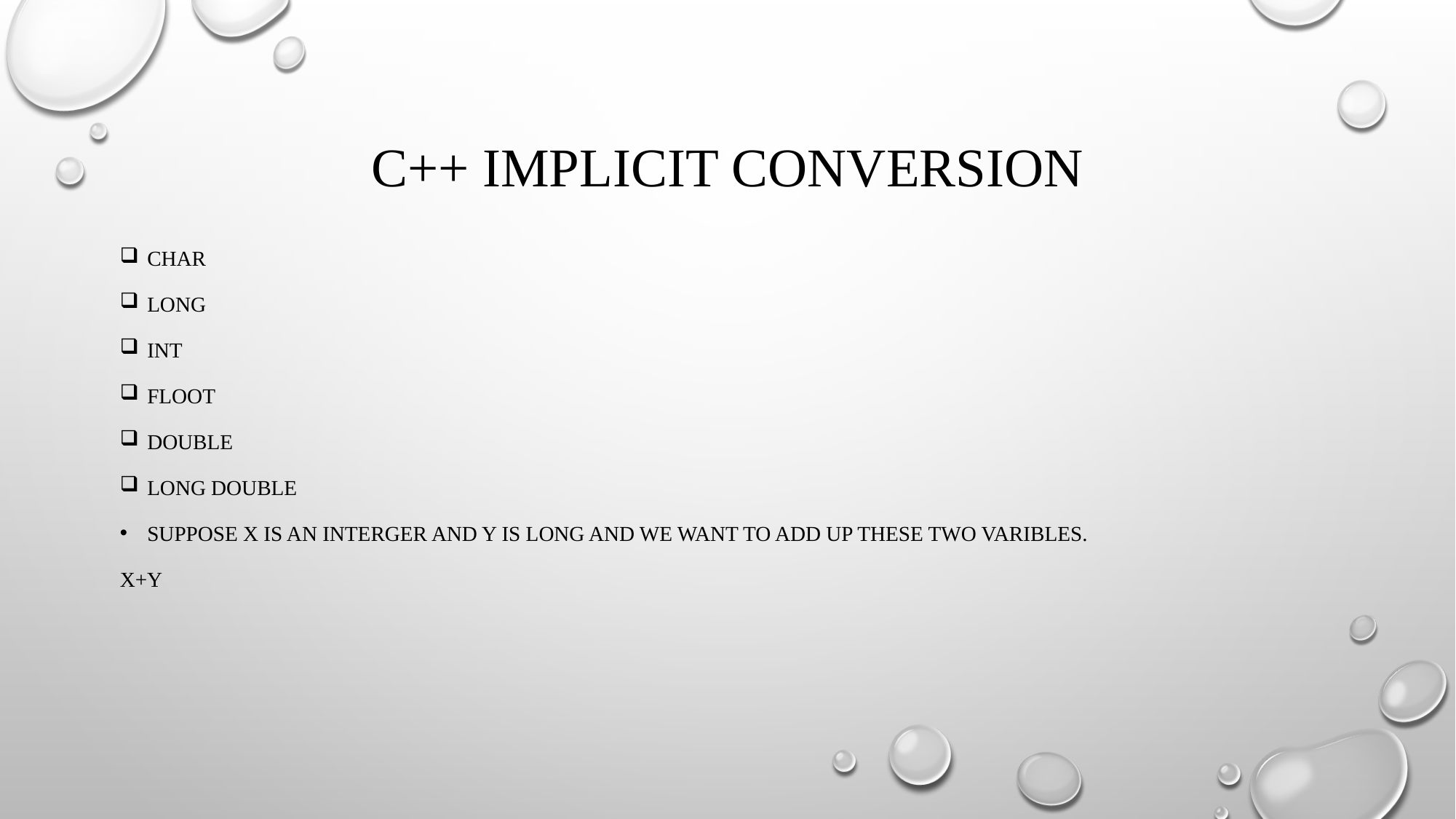

# C++ IMPLICIT CONVERSION
CHAR
LONG
INT
FLOOT
DOUBLE
LONG DOUBLE
Suppose x is an interger and y is long and we want to add up these two varibles.
x+y